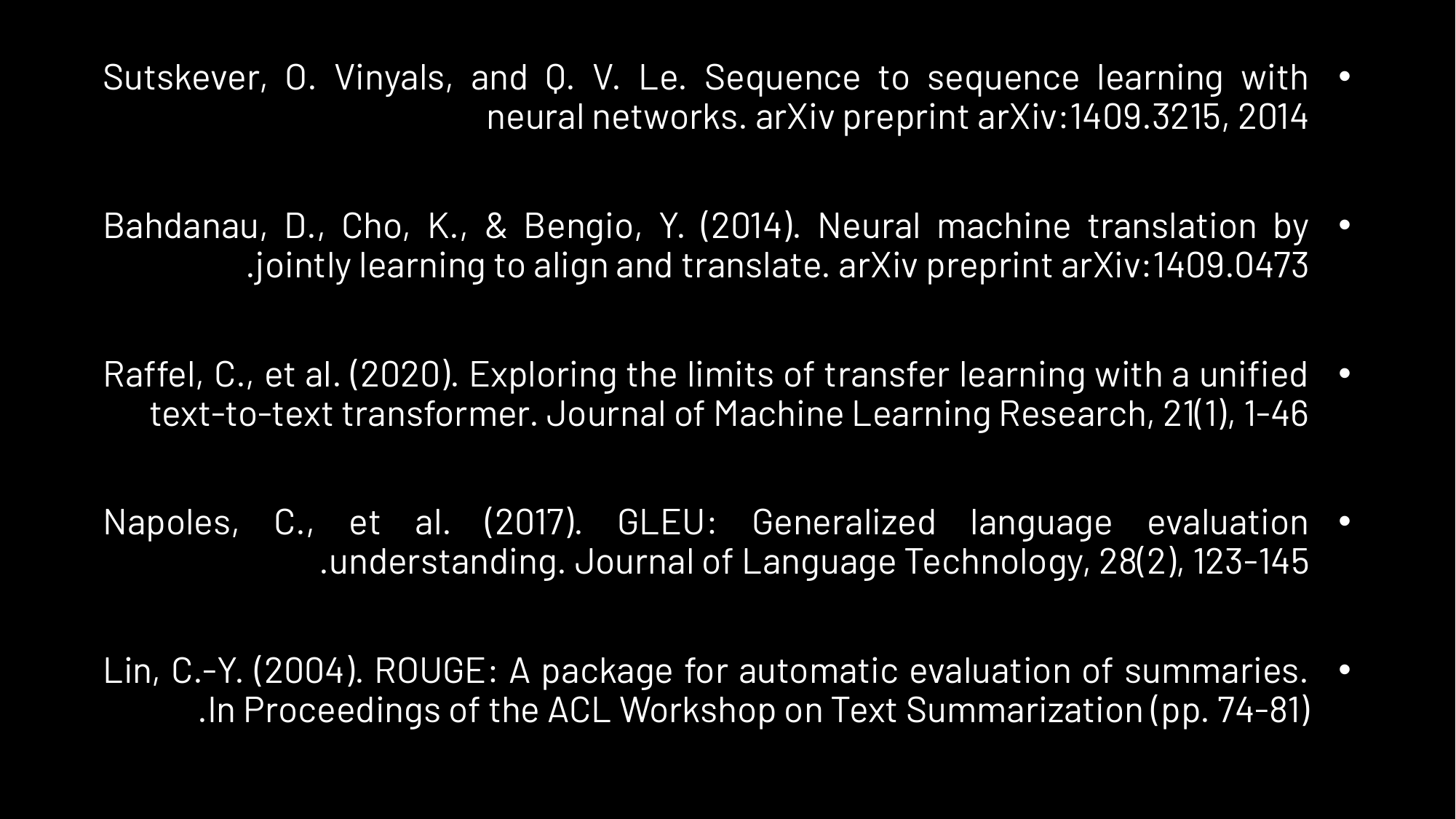

Sutskever, O. Vinyals, and Q. V. Le. Sequence to sequence learning with neural networks. arXiv preprint arXiv:1409.3215, 2014

Bahdanau, D., Cho, K., & Bengio, Y. (2014). Neural machine translation by jointly learning to align and translate. arXiv preprint arXiv:1409.0473.

Raffel, C., et al. (2020). Exploring the limits of transfer learning with a unified text-to-text transformer. Journal of Machine Learning Research, 21(1), 1-46

Napoles, C., et al. (2017). GLEU: Generalized language evaluation understanding. Journal of Language Technology, 28(2), 123-145.

Lin, C.-Y. (2004). ROUGE: A package for automatic evaluation of summaries. In Proceedings of the ACL Workshop on Text Summarization (pp. 74-81).